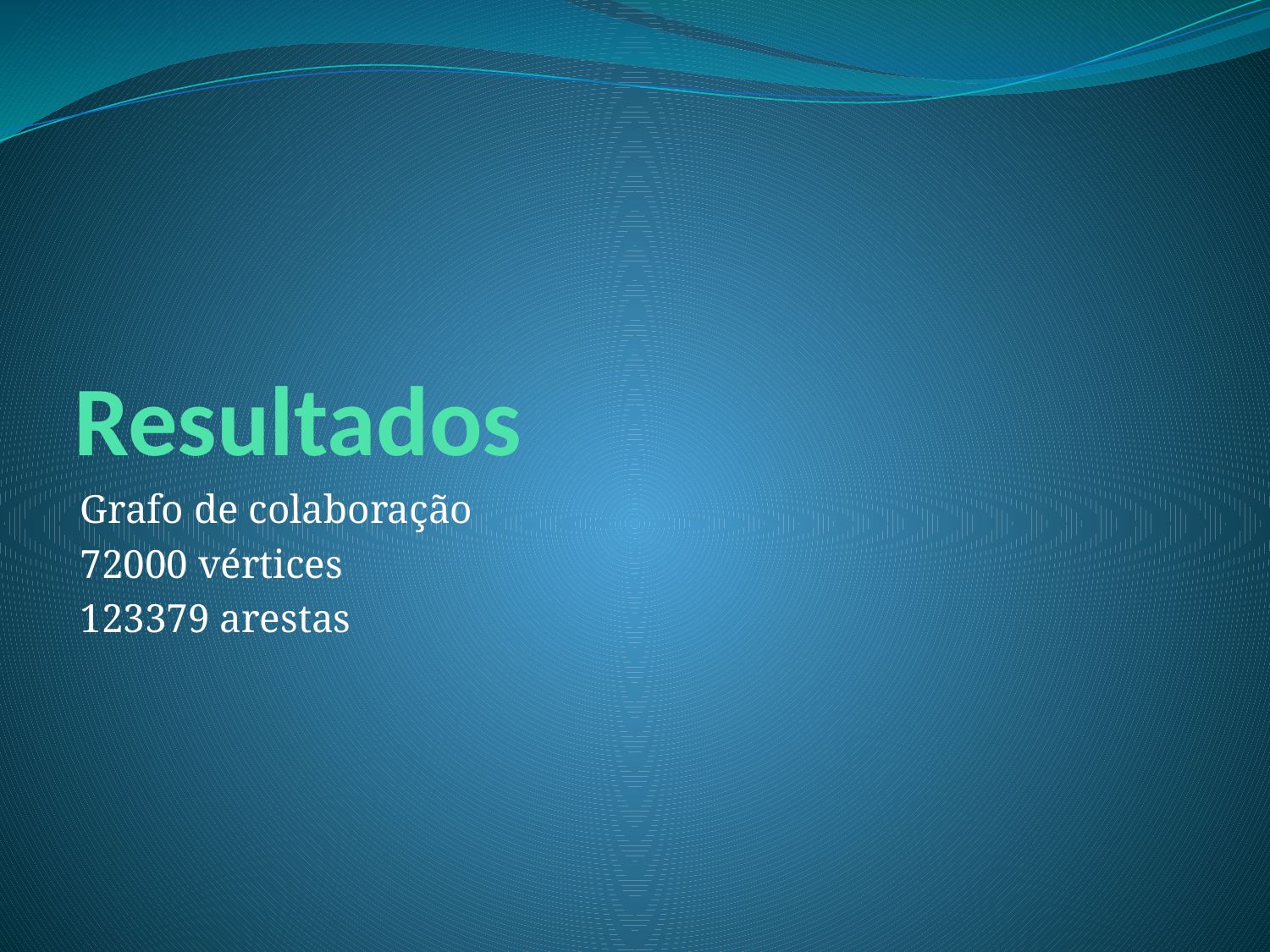

# Resultados
Grafo de colaboração
72000 vértices
123379 arestas